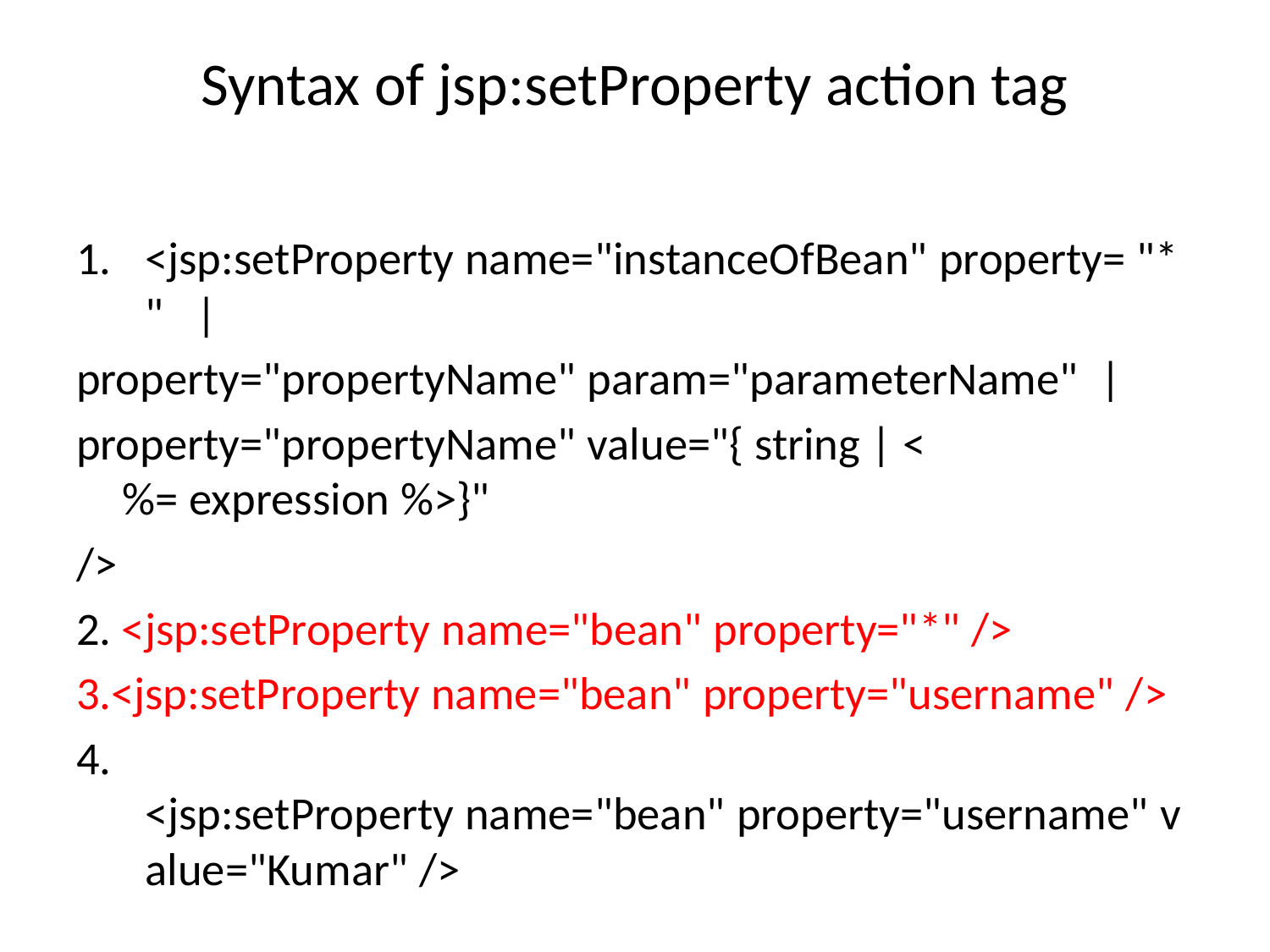

# Syntax of jsp:setProperty action tag
<jsp:setProperty name="instanceOfBean" property= "*"   |
property="propertyName" param="parameterName"  |
property="propertyName" value="{ string | <%= expression %>}"
/>
2. <jsp:setProperty name="bean" property="*" />
3.<jsp:setProperty name="bean" property="username" />
4. <jsp:setProperty name="bean" property="username" value="Kumar" />